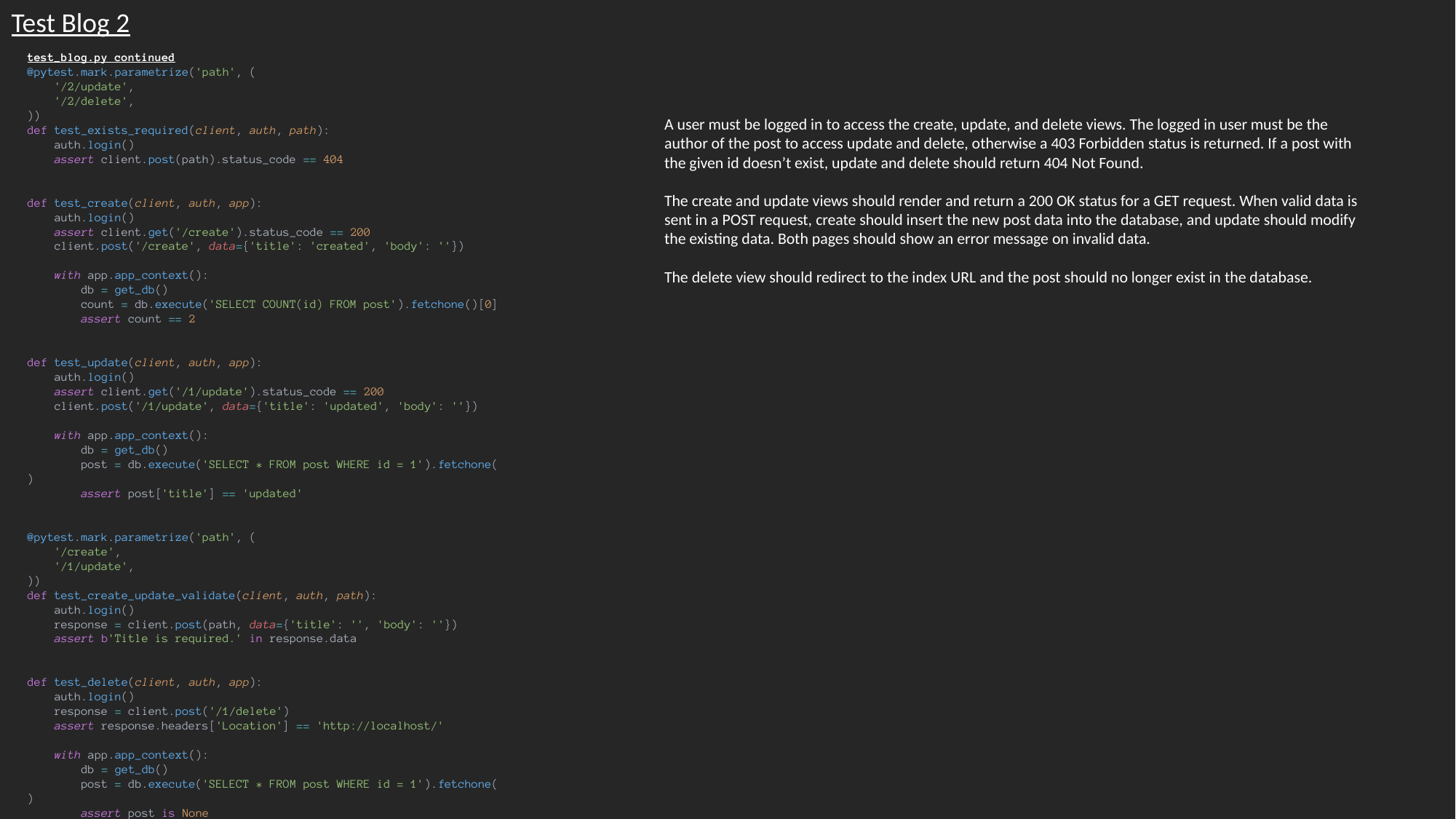

Test Blog 2
test_blog.py continued
@pytest.mark.parametrize('path', (
    '/2/update',
    '/2/delete',
))
def test_exists_required(client, auth, path):
    auth.login()
    assert client.post(path).status_code == 404
def test_create(client, auth, app):
    auth.login()
    assert client.get('/create').status_code == 200
    client.post('/create', data={'title': 'created', 'body': ''})
    with app.app_context():
        db = get_db()
        count = db.execute('SELECT COUNT(id) FROM post').fetchone()[0]
        assert count == 2
def test_update(client, auth, app):
    auth.login()
    assert client.get('/1/update').status_code == 200
    client.post('/1/update', data={'title': 'updated', 'body': ''})
    with app.app_context():
        db = get_db()
        post = db.execute('SELECT * FROM post WHERE id = 1').fetchone()
        assert post['title'] == 'updated'
@pytest.mark.parametrize('path', (
    '/create',
    '/1/update',
))
def test_create_update_validate(client, auth, path):
    auth.login()
    response = client.post(path, data={'title': '', 'body': ''})
    assert b'Title is required.' in response.data
def test_delete(client, auth, app):
    auth.login()
    response = client.post('/1/delete')
    assert response.headers['Location'] == 'http://localhost/'
    with app.app_context():
        db = get_db()
        post = db.execute('SELECT * FROM post WHERE id = 1').fetchone()
        assert post is None
A user must be logged in to access the create, update, and delete views. The logged in user must be the author of the post to access update and delete, otherwise a 403 Forbidden status is returned. If a post with the given id doesn’t exist, update and delete should return 404 Not Found.

The create and update views should render and return a 200 OK status for a GET request. When valid data is sent in a POST request, create should insert the new post data into the database, and update should modify the existing data. Both pages should show an error message on invalid data.

The delete view should redirect to the index URL and the post should no longer exist in the database.